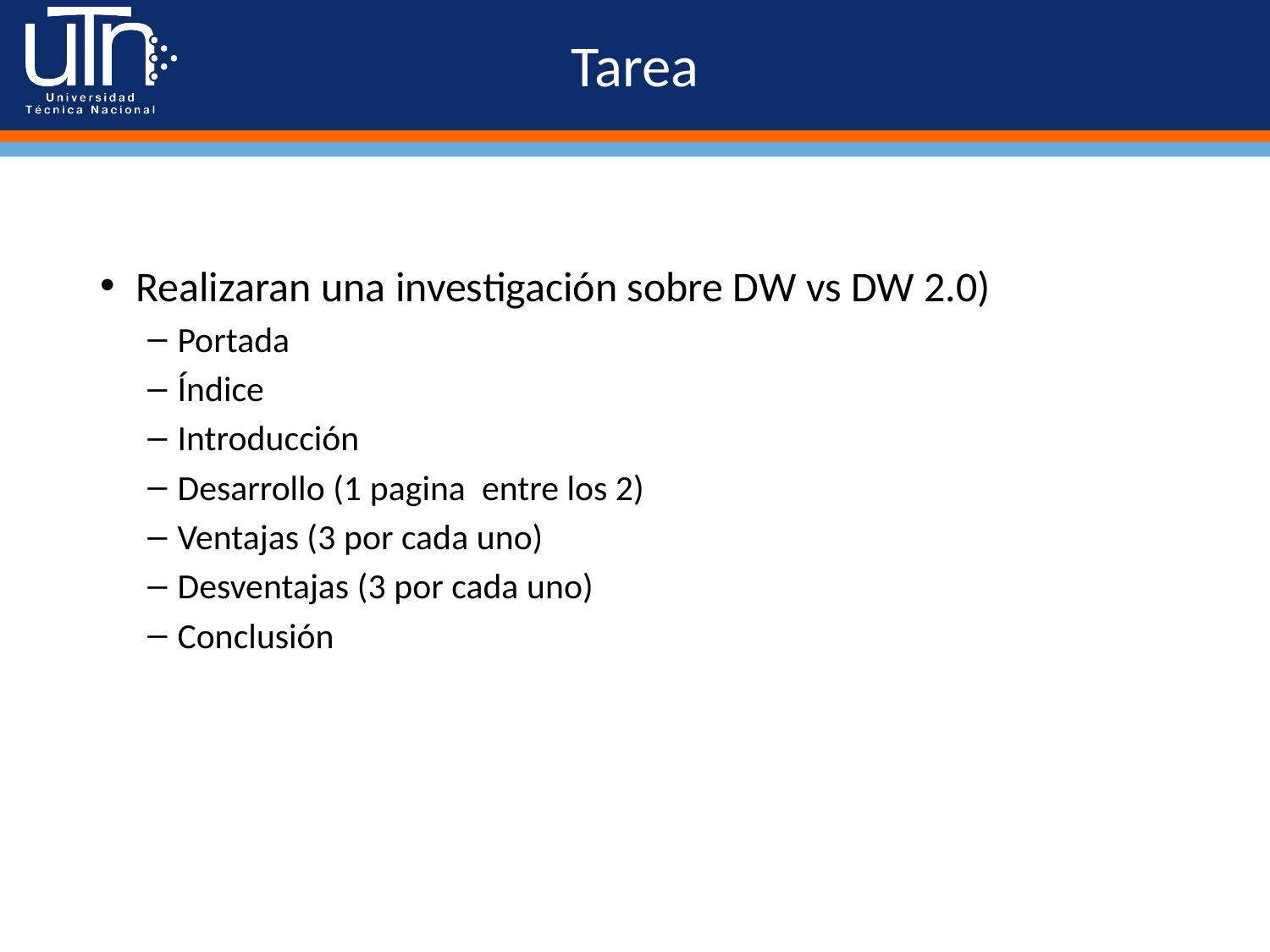

# Tarea
Realizaran una investigación sobre DW vs DW 2.0)
Portada
Índice
Introducción
Desarrollo (1 pagina  entre los 2)
Ventajas (3 por cada uno)
Desventajas (3 por cada uno)
Conclusión